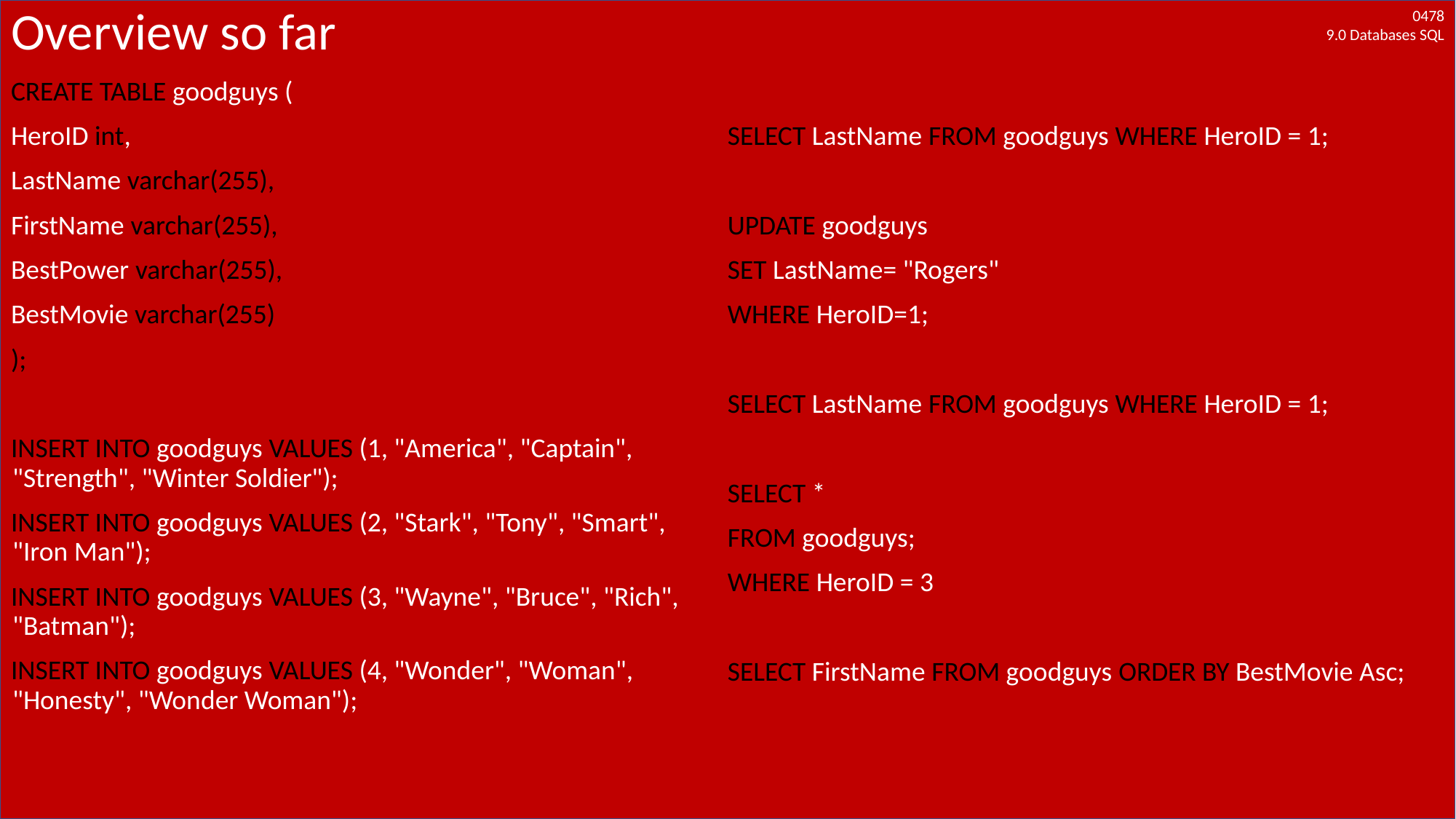

# Overview so far
CREATE TABLE goodguys (
HeroID int,
LastName varchar(255),
FirstName varchar(255),
BestPower varchar(255),
BestMovie varchar(255)
);

INSERT INTO goodguys VALUES (1, "America", "Captain", "Strength", "Winter Soldier");
INSERT INTO goodguys VALUES (2, "Stark", "Tony", "Smart", "Iron Man");
INSERT INTO goodguys VALUES (3, "Wayne", "Bruce", "Rich", "Batman");
INSERT INTO goodguys VALUES (4, "Wonder", "Woman", "Honesty", "Wonder Woman");

SELECT LastName FROM goodguys WHERE HeroID = 1;

UPDATE goodguys
SET LastName= "Rogers"
WHERE HeroID=1;

SELECT LastName FROM goodguys WHERE HeroID = 1;

SELECT *
FROM goodguys;
WHERE HeroID = 3

SELECT FirstName FROM goodguys ORDER BY BestMovie Asc;